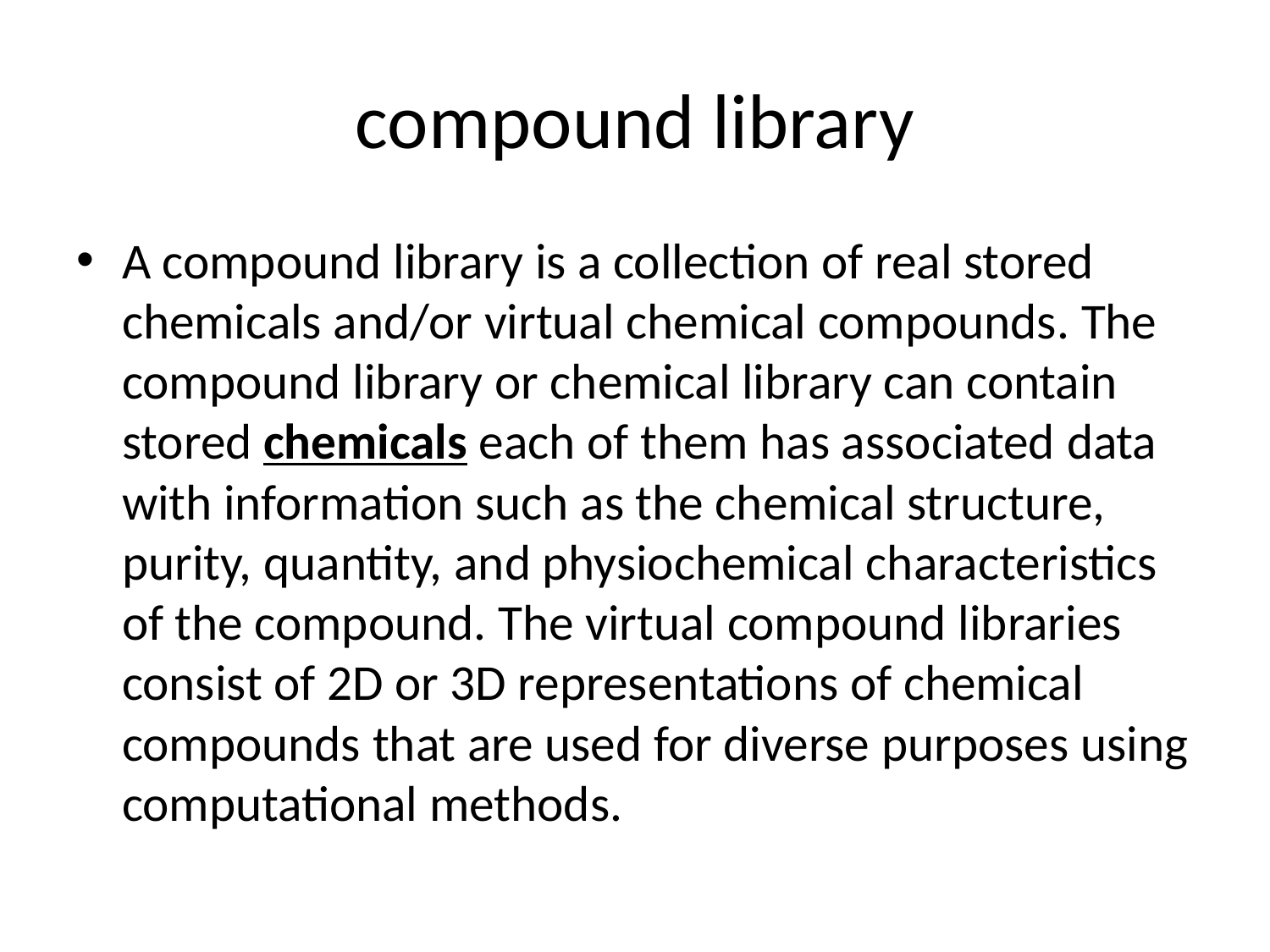

# compound library
A compound library is a collection of real stored chemicals and/or virtual chemical compounds. The compound library or chemical library can contain stored chemicals each of them has associated data with information such as the chemical structure, purity, quantity, and physiochemical characteristics of the compound. The virtual compound libraries consist of 2D or 3D representations of chemical compounds that are used for diverse purposes using computational methods.